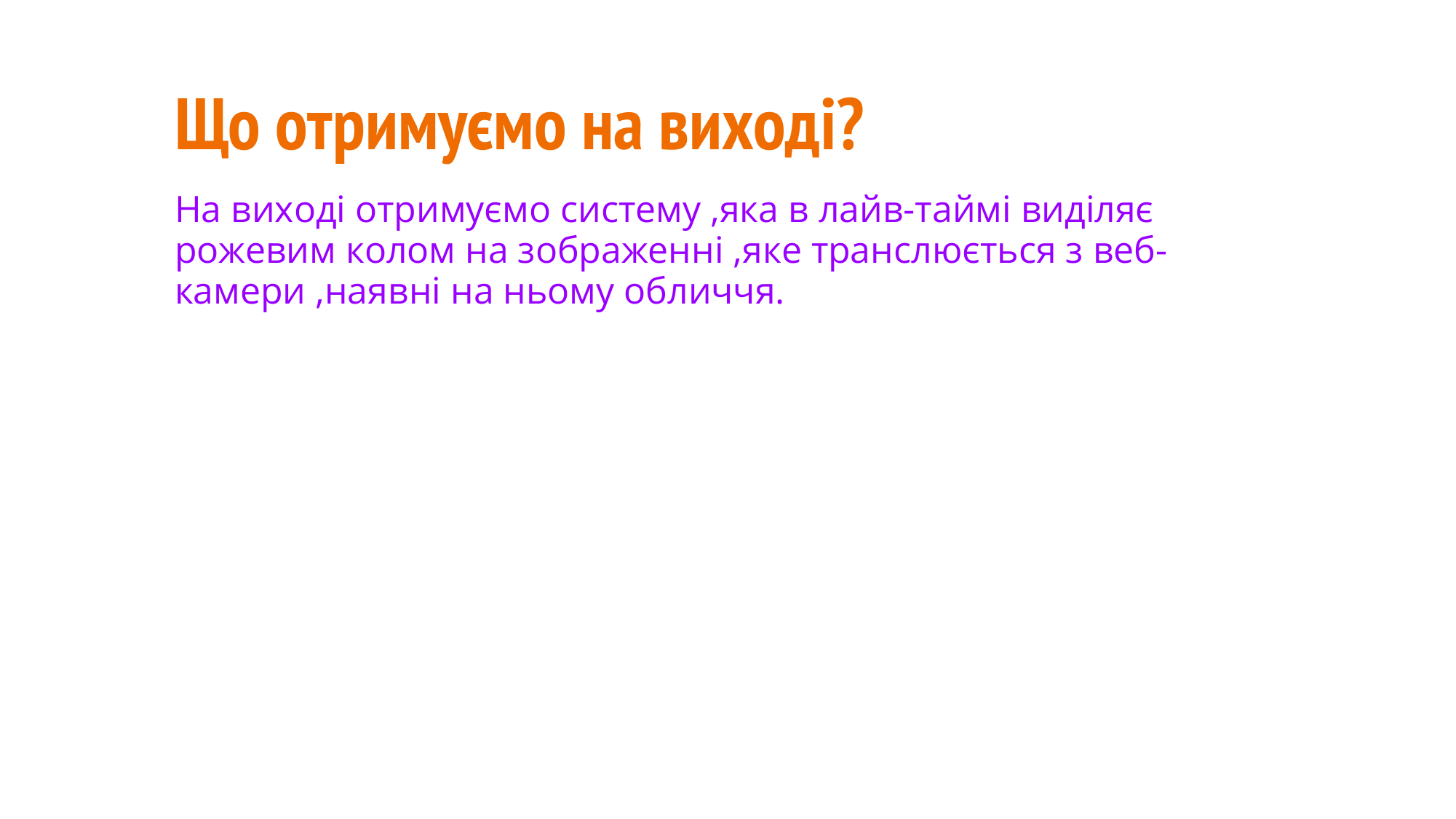

# Що отримуємо на виході?
На виході отримуємо систему ,яка в лайв-таймі виділяє рожевим колом на зображенні ,яке транслюється з веб-камери ,наявні на ньому обличчя.